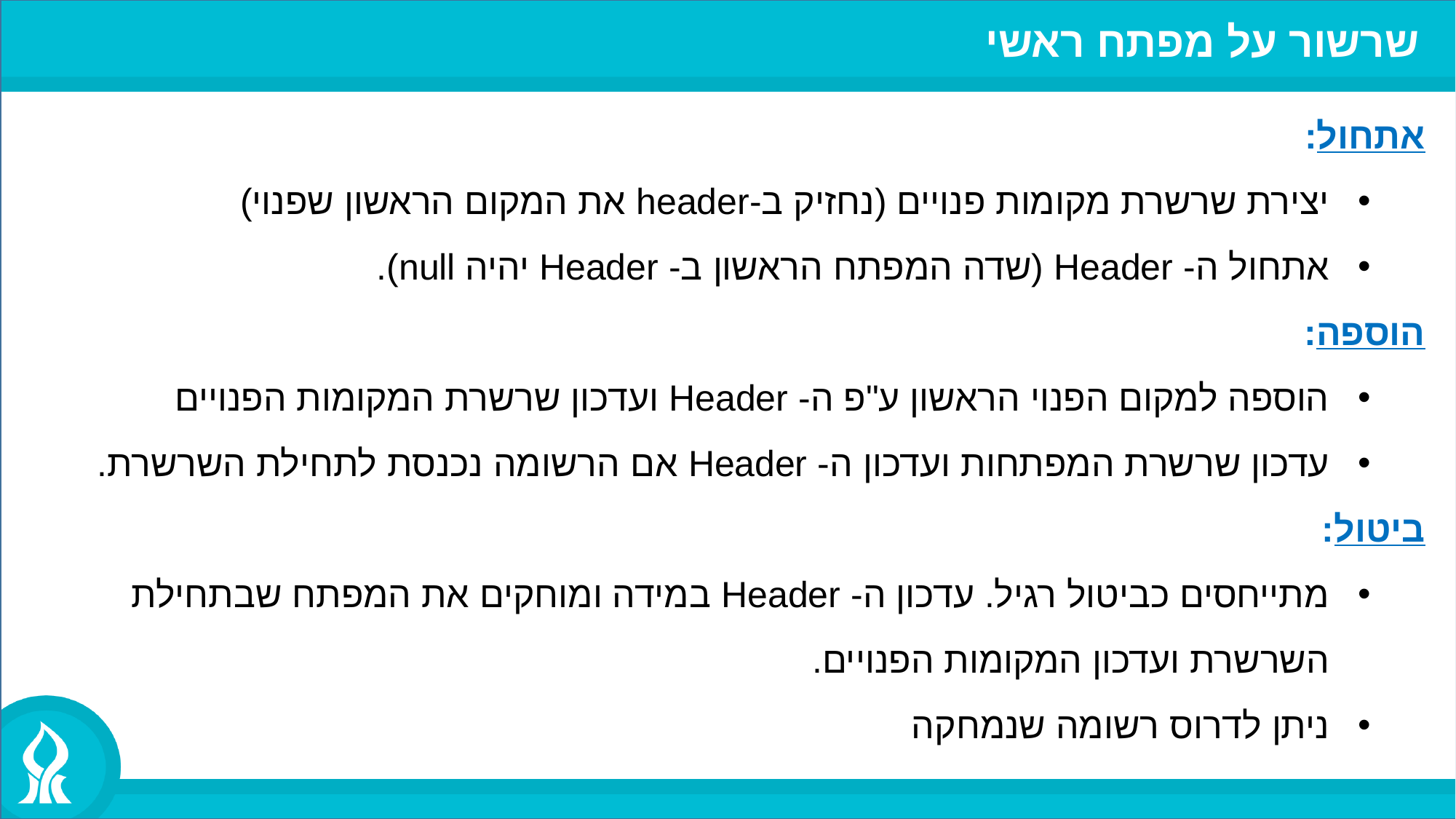

שרשור על מפתח ראשי
אתחול:
יצירת שרשרת מקומות פנויים (נחזיק ב-header את המקום הראשון שפנוי)
אתחול ה- Header (שדה המפתח הראשון ב- Header יהיה null).
הוספה:
הוספה למקום הפנוי הראשון ע"פ ה- Header ועדכון שרשרת המקומות הפנויים
עדכון שרשרת המפתחות ועדכון ה- Header אם הרשומה נכנסת לתחילת השרשרת.
ביטול:
מתייחסים כביטול רגיל. עדכון ה- Header במידה ומוחקים את המפתח שבתחילת השרשרת ועדכון המקומות הפנויים.
ניתן לדרוס רשומה שנמחקה